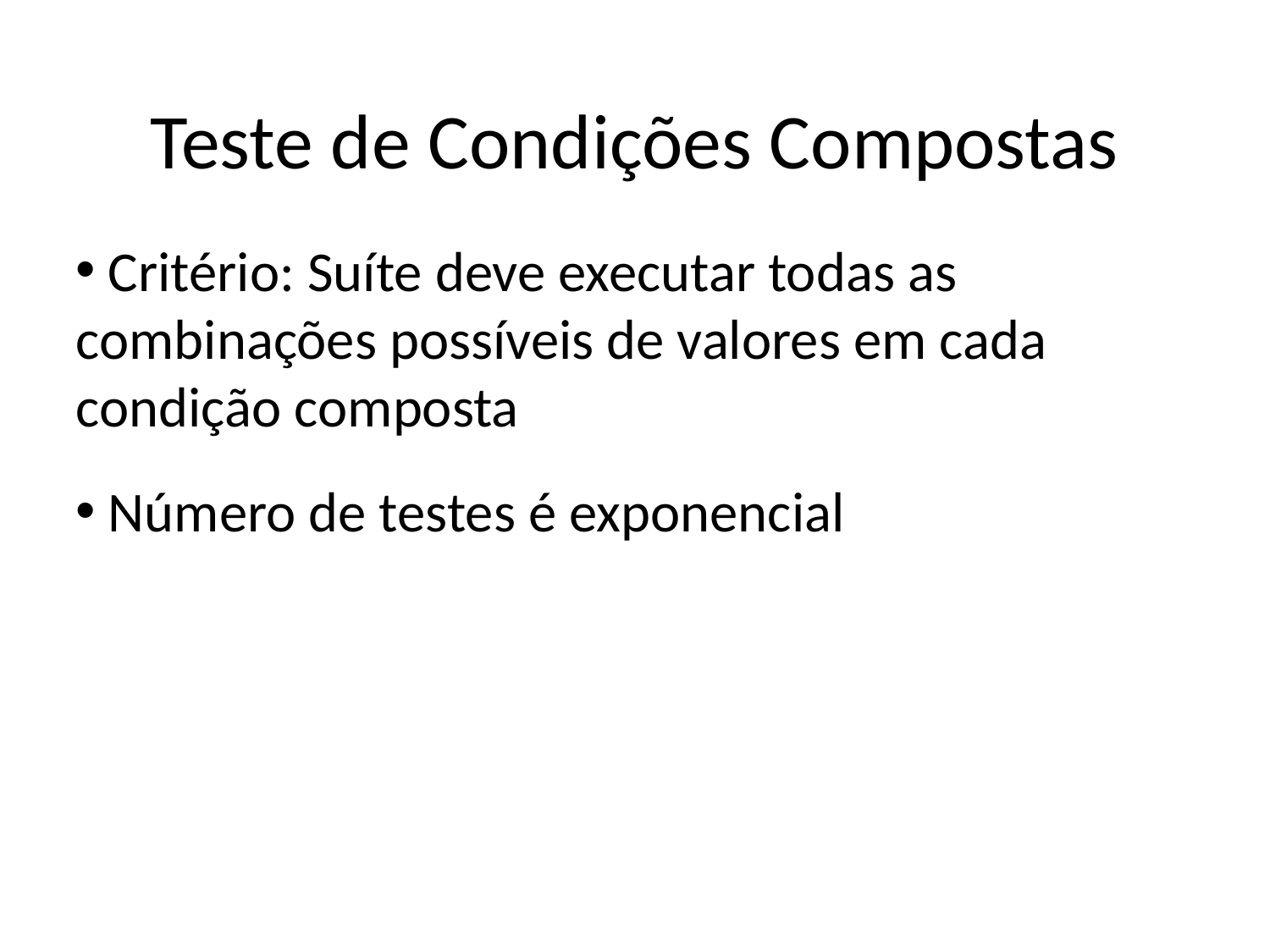

Teste de Condições Compostas
 Critério: Suíte deve executar todas as combinações possíveis de valores em cada condição composta

 Número de testes é exponencial